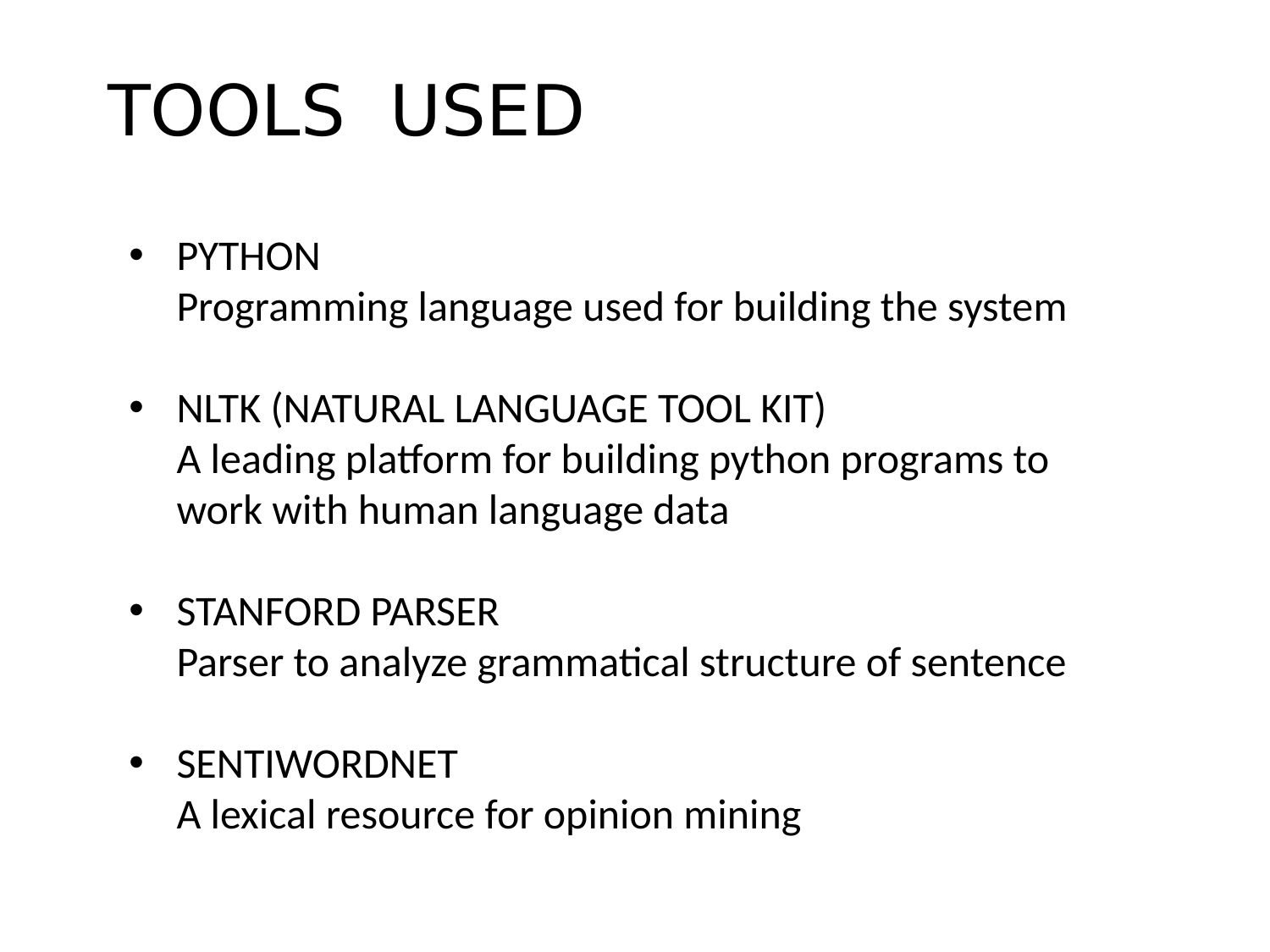

TOOLS  USED
PYTHON
Programming language used for building the system

NLTK (NATURAL LANGUAGE TOOL KIT)
A leading platform for building python programs to work with human language data

STANFORD PARSER
Parser to analyze grammatical structure of sentence

SENTIWORDNET
A lexical resource for opinion mining